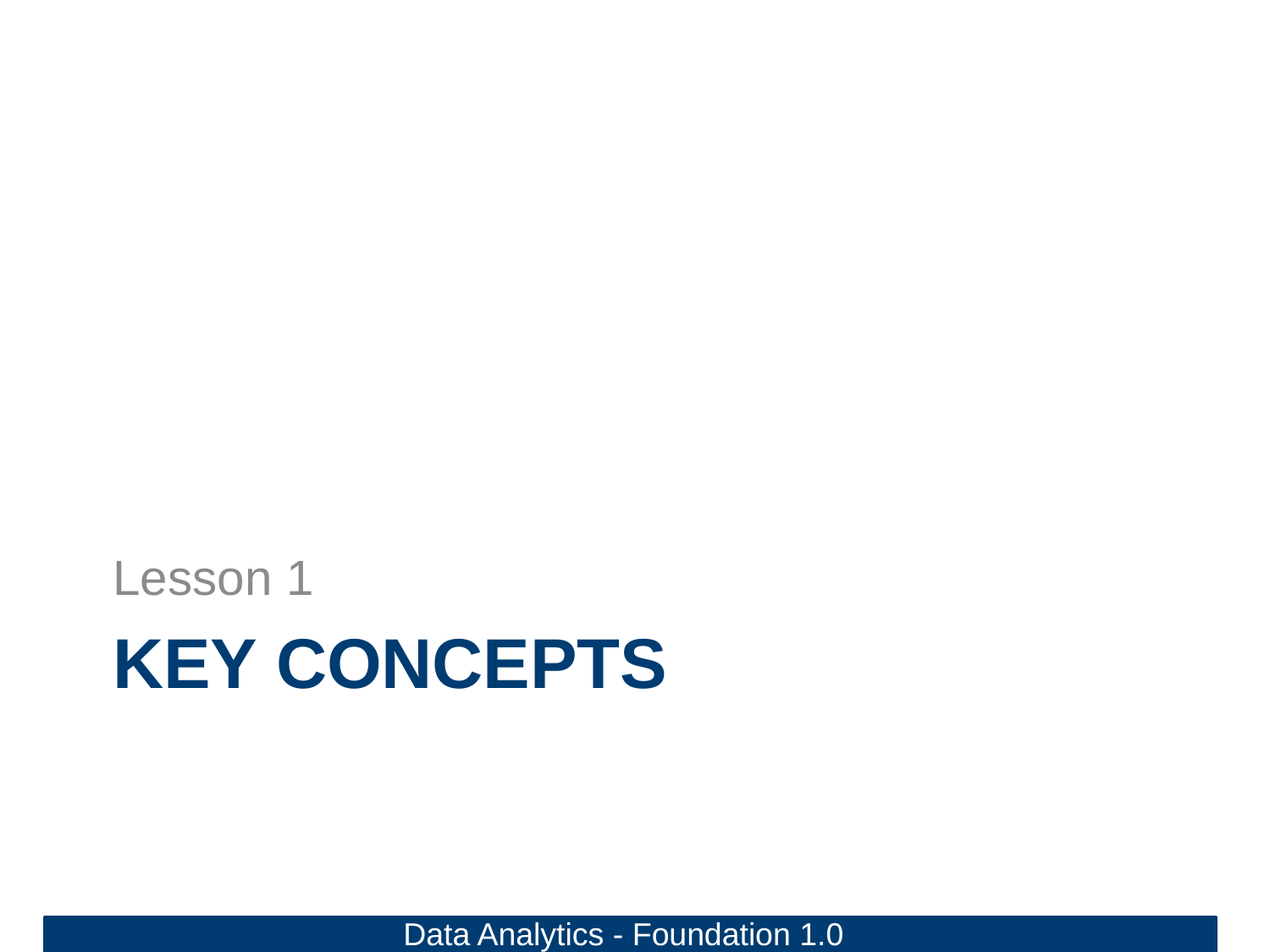

Lesson 1
# Key Concepts
Data Analytics - Foundation 1.0